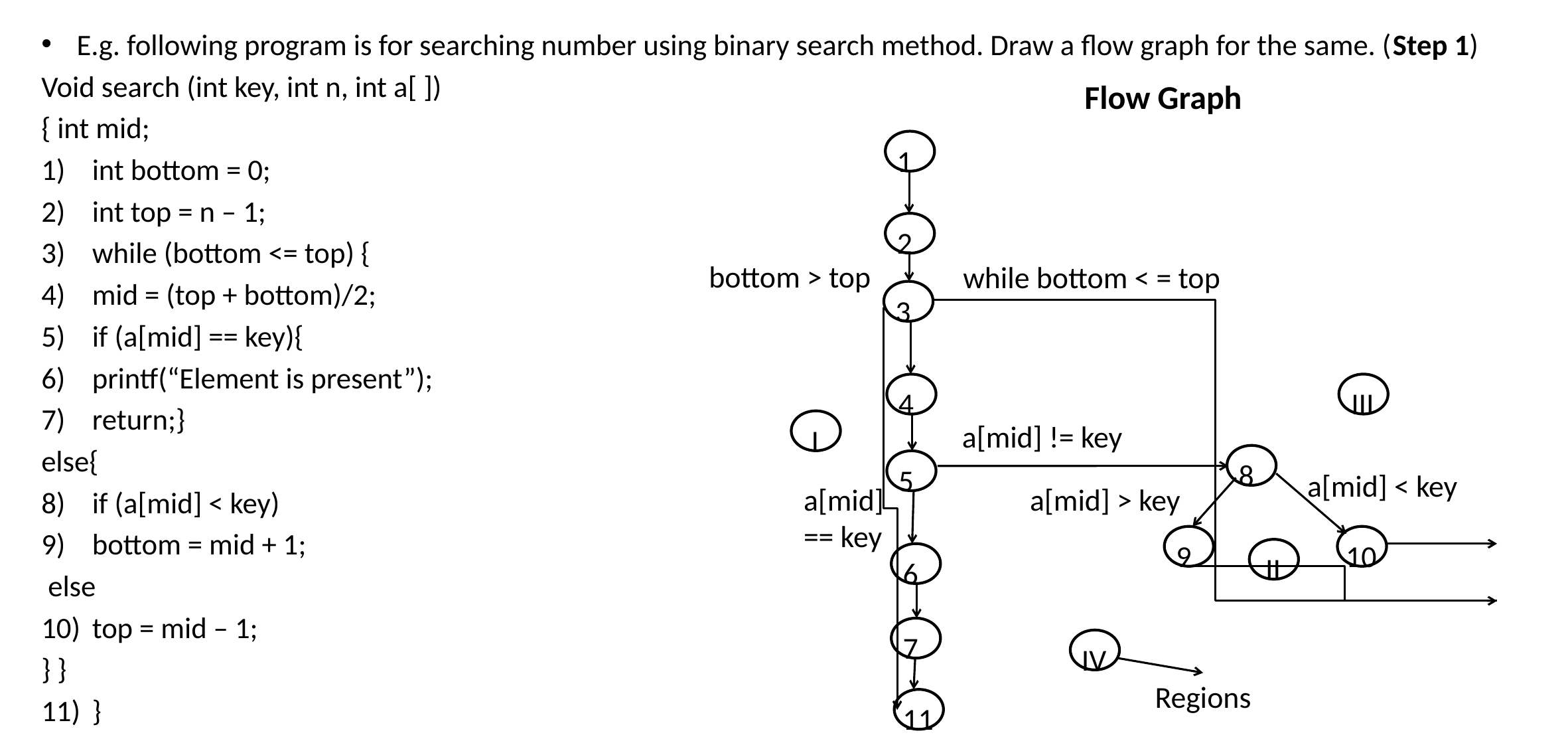

E.g. following program is for searching number using binary search method. Draw a flow graph for the same. (Step 1)
Void search (int key, int n, int a[ ])
{ int mid;
int bottom = 0;
int top = n – 1;
while (bottom <= top) {
mid = (top + bottom)/2;
if (a[mid] == key){
printf(“Element is present”);
return;}
else{
if (a[mid] < key)
bottom = mid + 1;
 else
top = mid – 1;
} }
}

Flow Graph
1

2

3

4

III

I
8

5

9

10

II
6

7

IV

11
bottom > top
while bottom < = top
a[mid] != key
a[mid] < key
a[mid]
== key
a[mid] > key
Regions